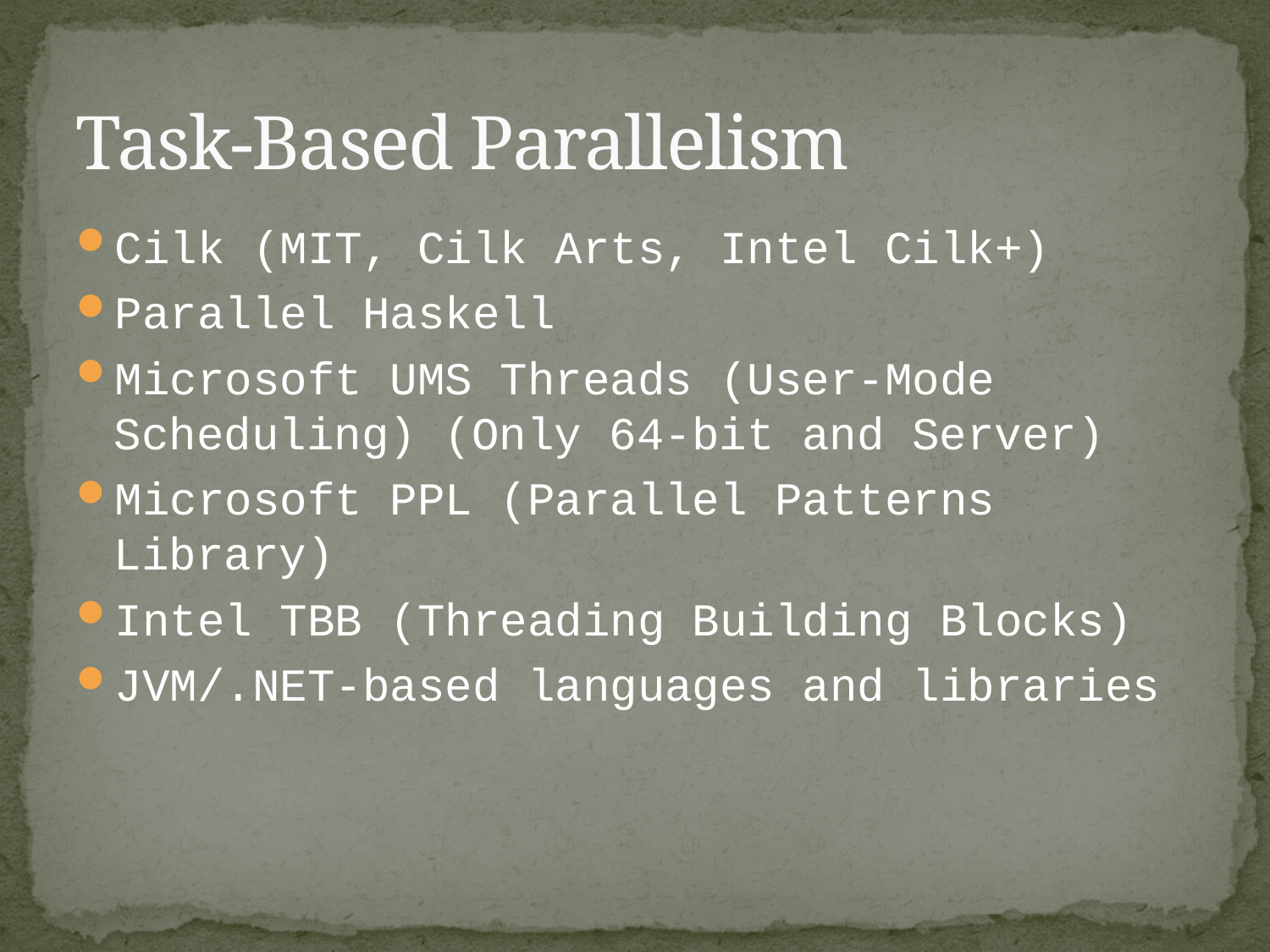

# Task-Based Parallelism
Cilk (MIT, Cilk Arts, Intel Cilk+)
Parallel Haskell
Microsoft UMS Threads (User-Mode Scheduling) (Only 64-bit and Server)
Microsoft PPL (Parallel Patterns Library)
Intel TBB (Threading Building Blocks)
JVM/.NET-based languages and libraries